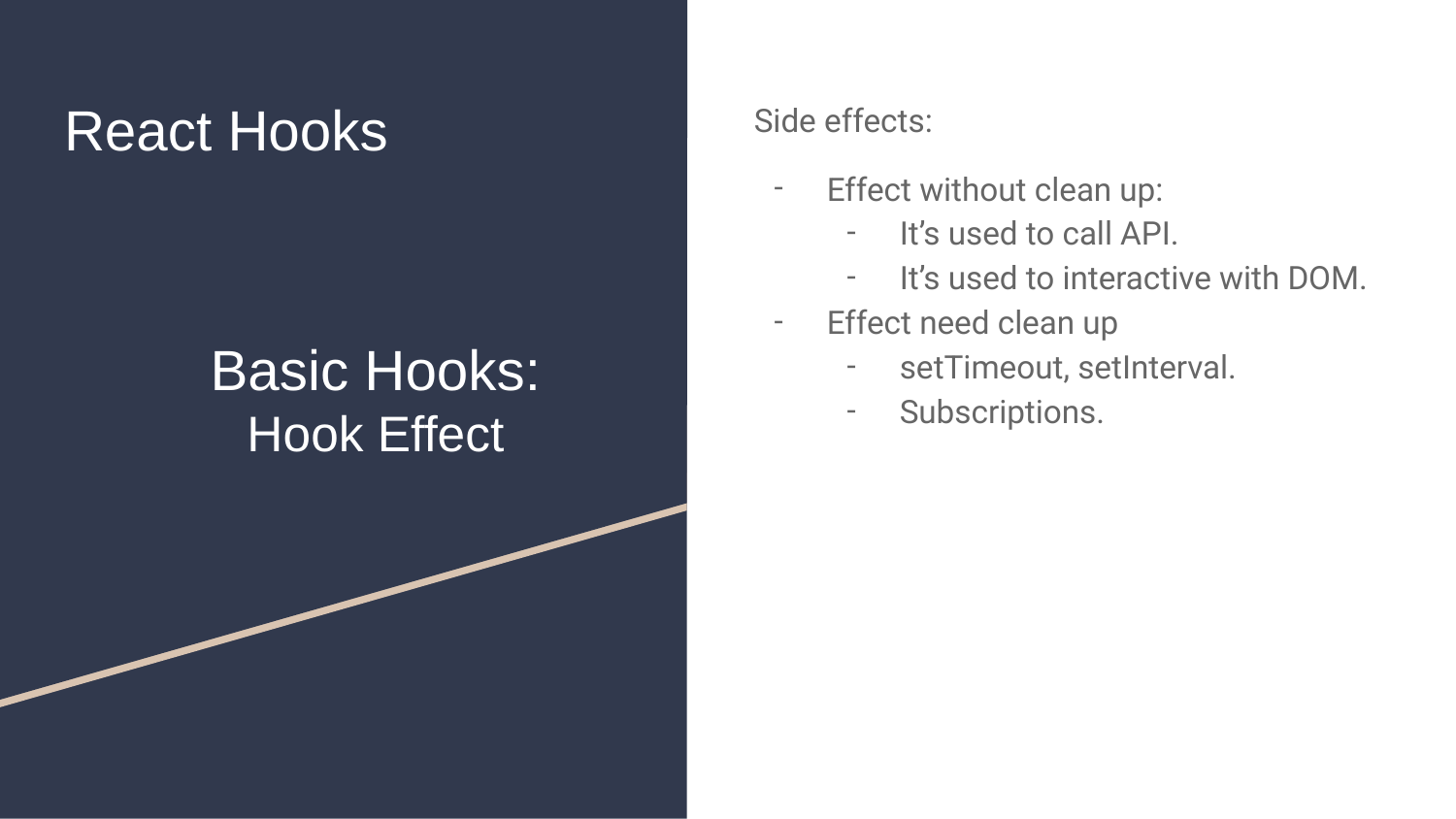

# React Hooks
Side effects:
Effect without clean up:
It’s used to call API.
It’s used to interactive with DOM.
Effect need clean up
setTimeout, setInterval.
Subscriptions.

Basic Hooks:
Hook Effect